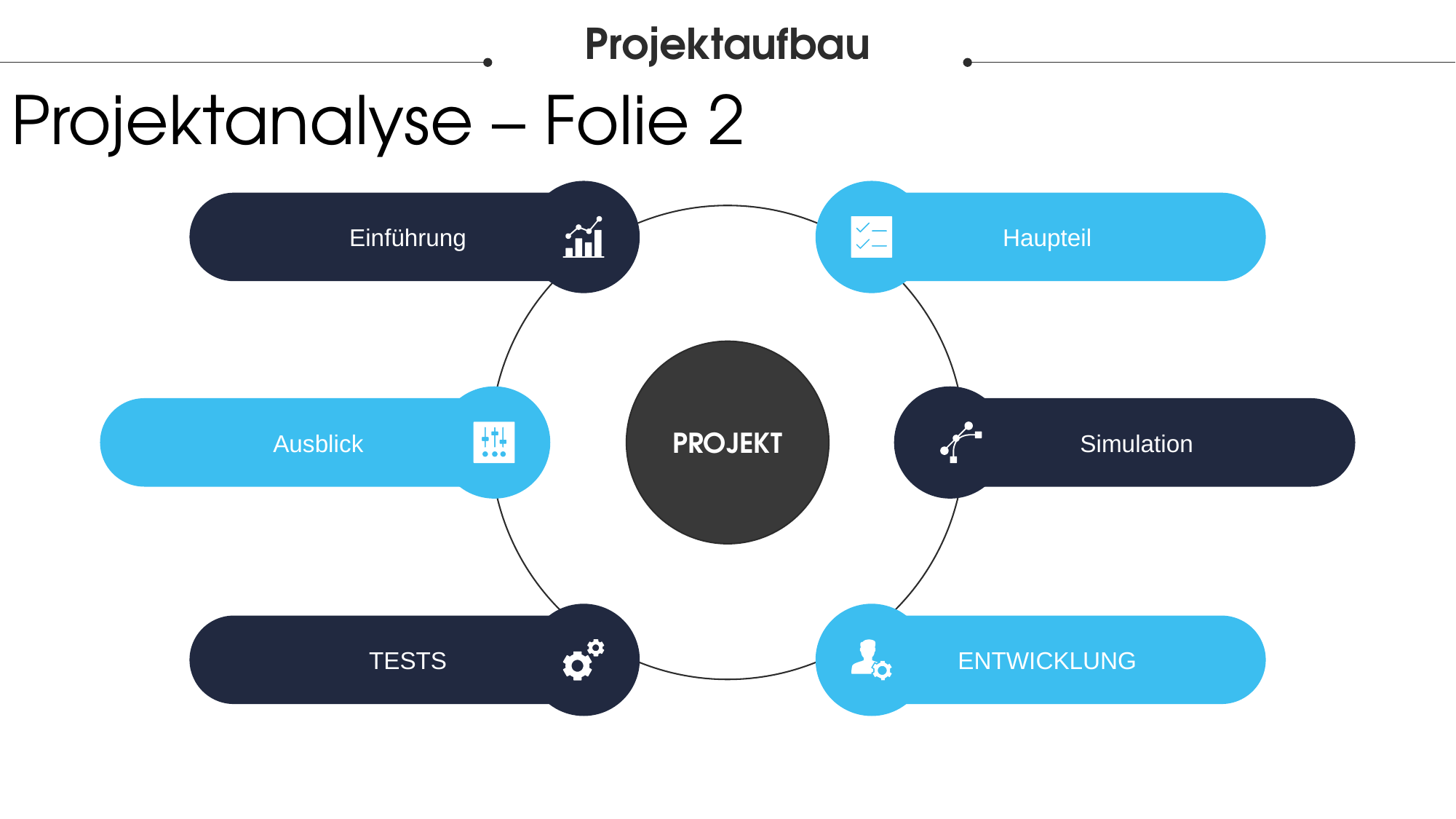

Projektaufbau
Projektanalyse – Folie 2

Einführung
Haupteil

PROJEKT

Ausblick
Simulation

TESTS
ENTWICKLUNG